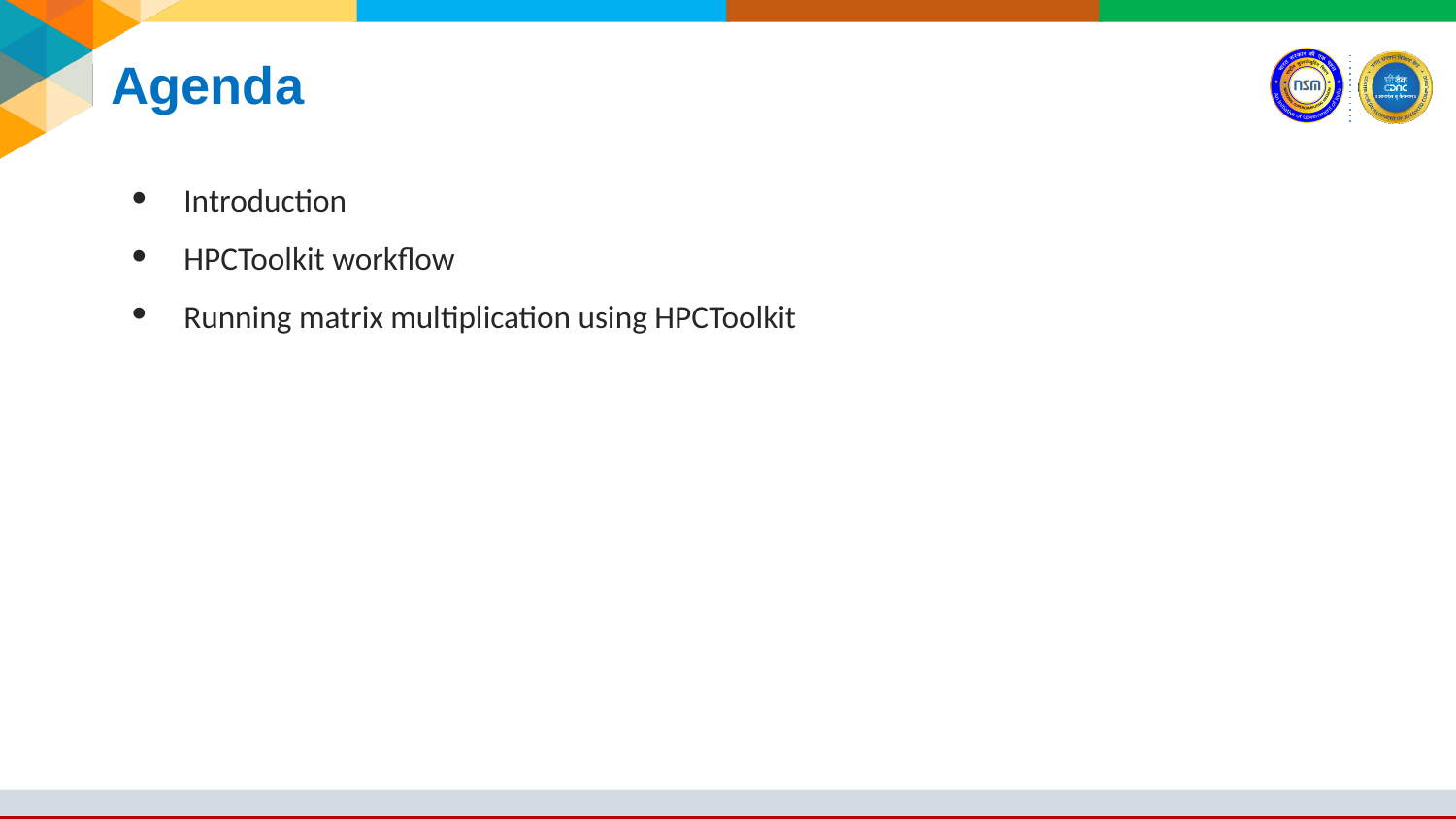

# Agenda
Introduction
HPCToolkit workflow
Running matrix multiplication using HPCToolkit